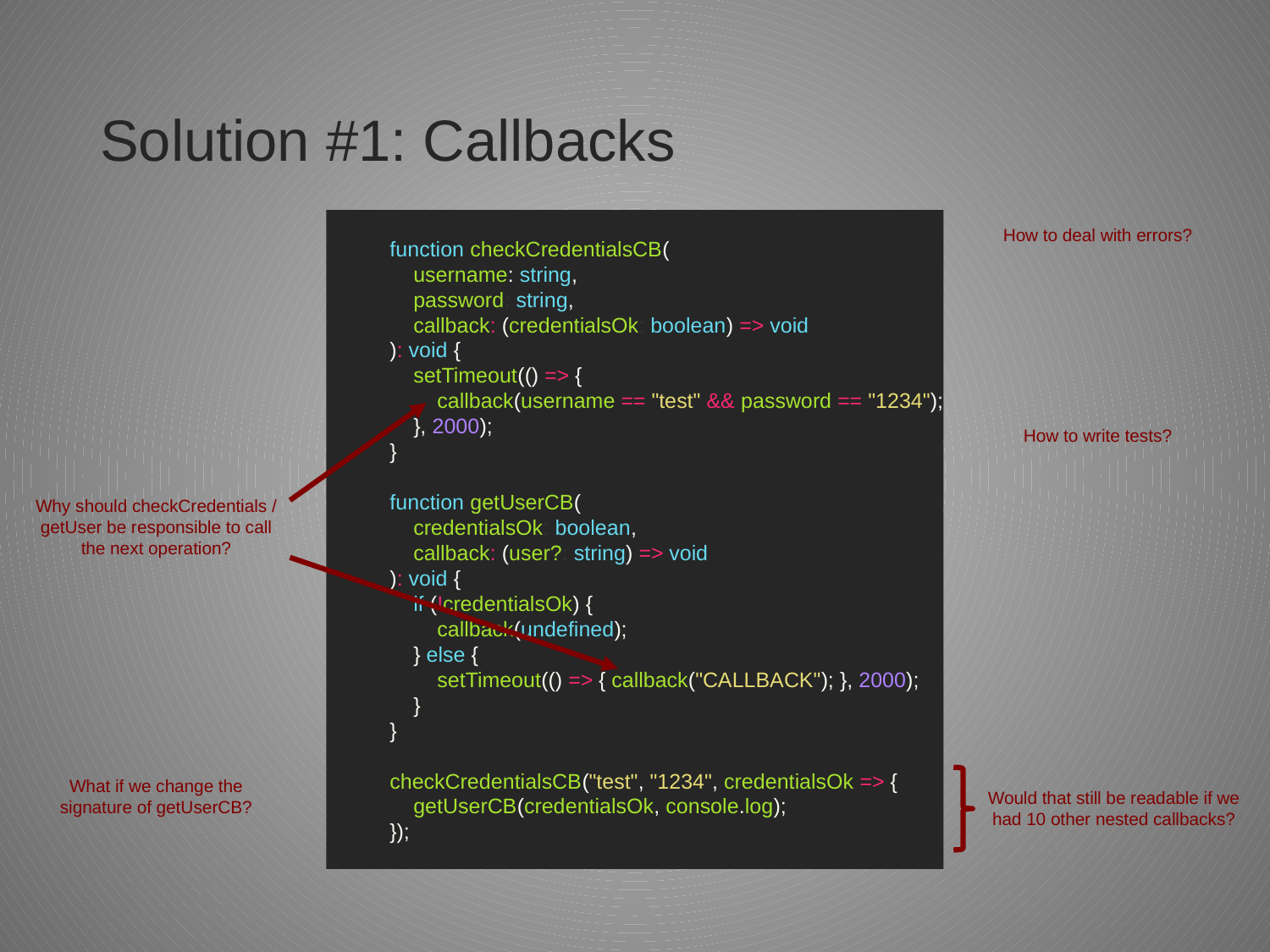

# Solution #1: Callbacks

function checkCredentialsCB(
    username: string,
    password: string,
    callback: (credentialsOk: boolean) => void
): void {
    setTimeout(() => {
        callback(username == "test" && password == "1234");
    }, 2000);
}

function getUserCB(
    credentialsOk: boolean,
    callback: (user?: string) => void
): void {
    if (!credentialsOk) {
        callback(undefined);
    } else {
        setTimeout(() => { callback("CALLBACK"); }, 2000);
    }
}

checkCredentialsCB("test", "1234", credentialsOk => {
    getUserCB(credentialsOk, console.log);
});

How to deal with errors?
Why should checkCredentials / getUser be responsible to call the next operation?
How to write tests?

Would that still be readable if we had 10 other nested callbacks?
What if we change the signature of getUserCB?